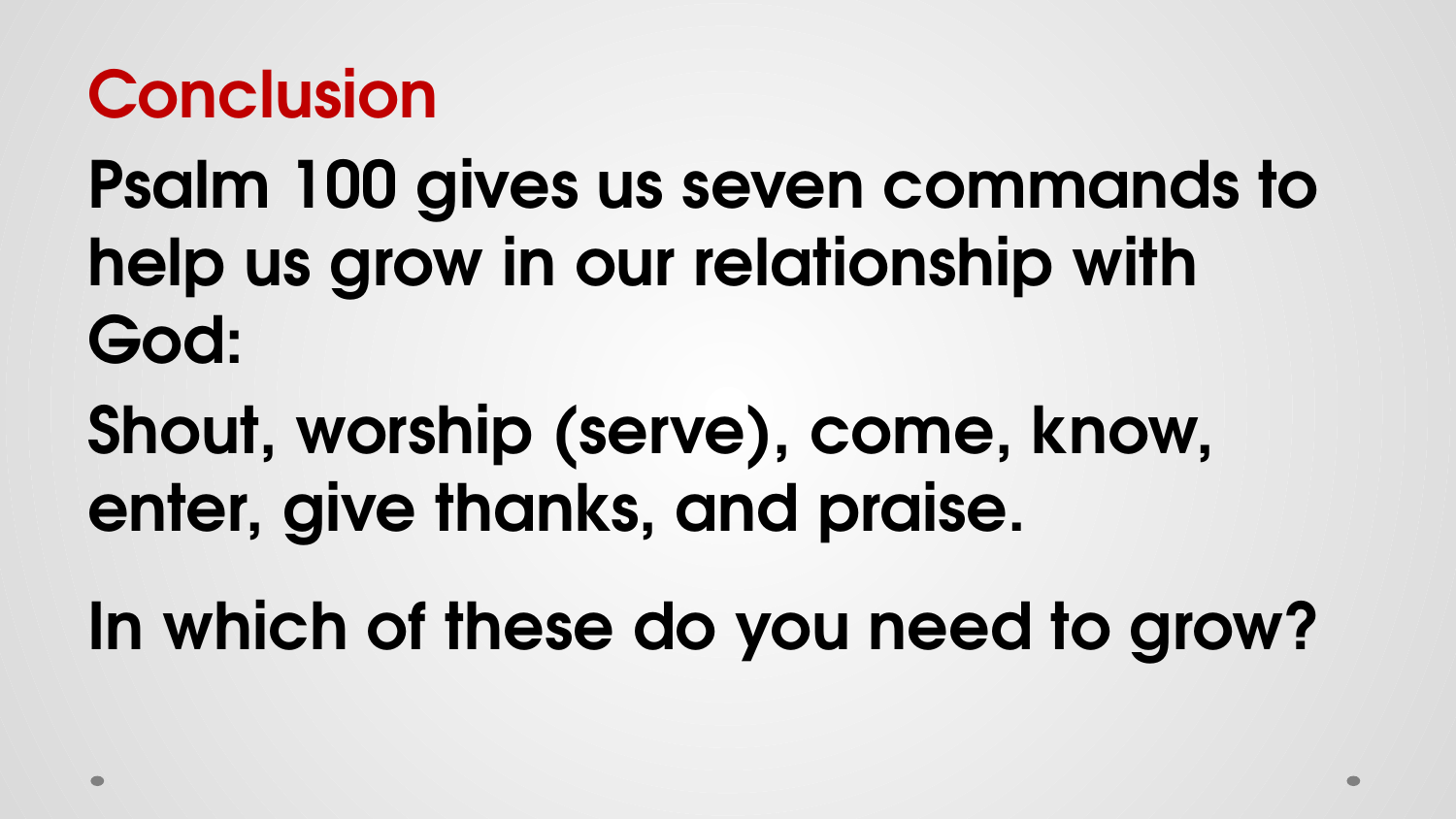

Conclusion
Psalm 100 gives us seven commands to help us grow in our relationship with God:
Shout, worship (serve), come, know, enter, give thanks, and praise.

In which of these do you need to grow?